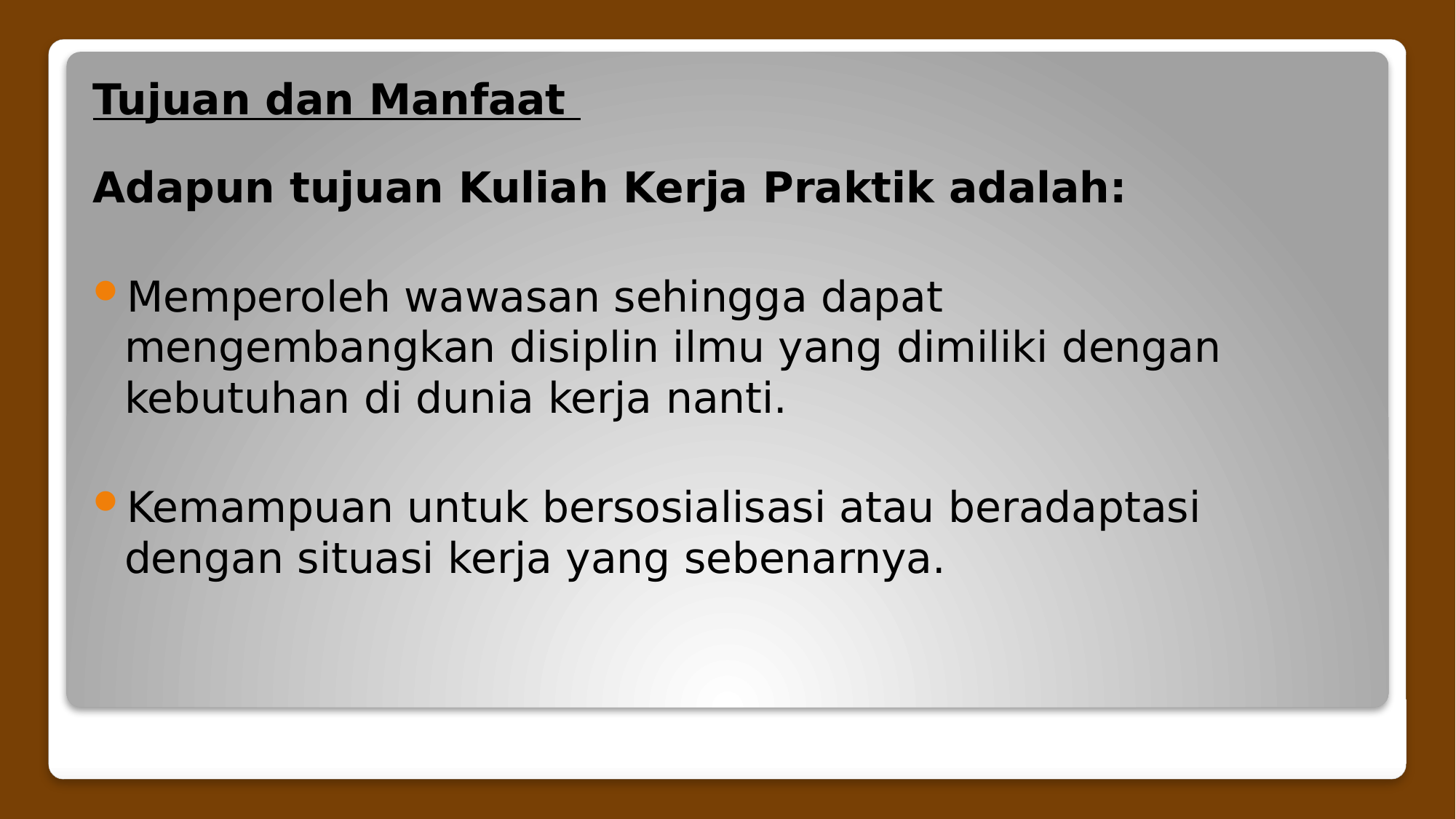

Tujuan dan Manfaat
Adapun tujuan Kuliah Kerja Praktik adalah:

Memperoleh wawasan sehingga dapat mengembangkan disiplin ilmu yang dimiliki dengan kebutuhan di dunia kerja nanti.

Kemampuan untuk bersosialisasi atau beradaptasi dengan situasi kerja yang sebenarnya.